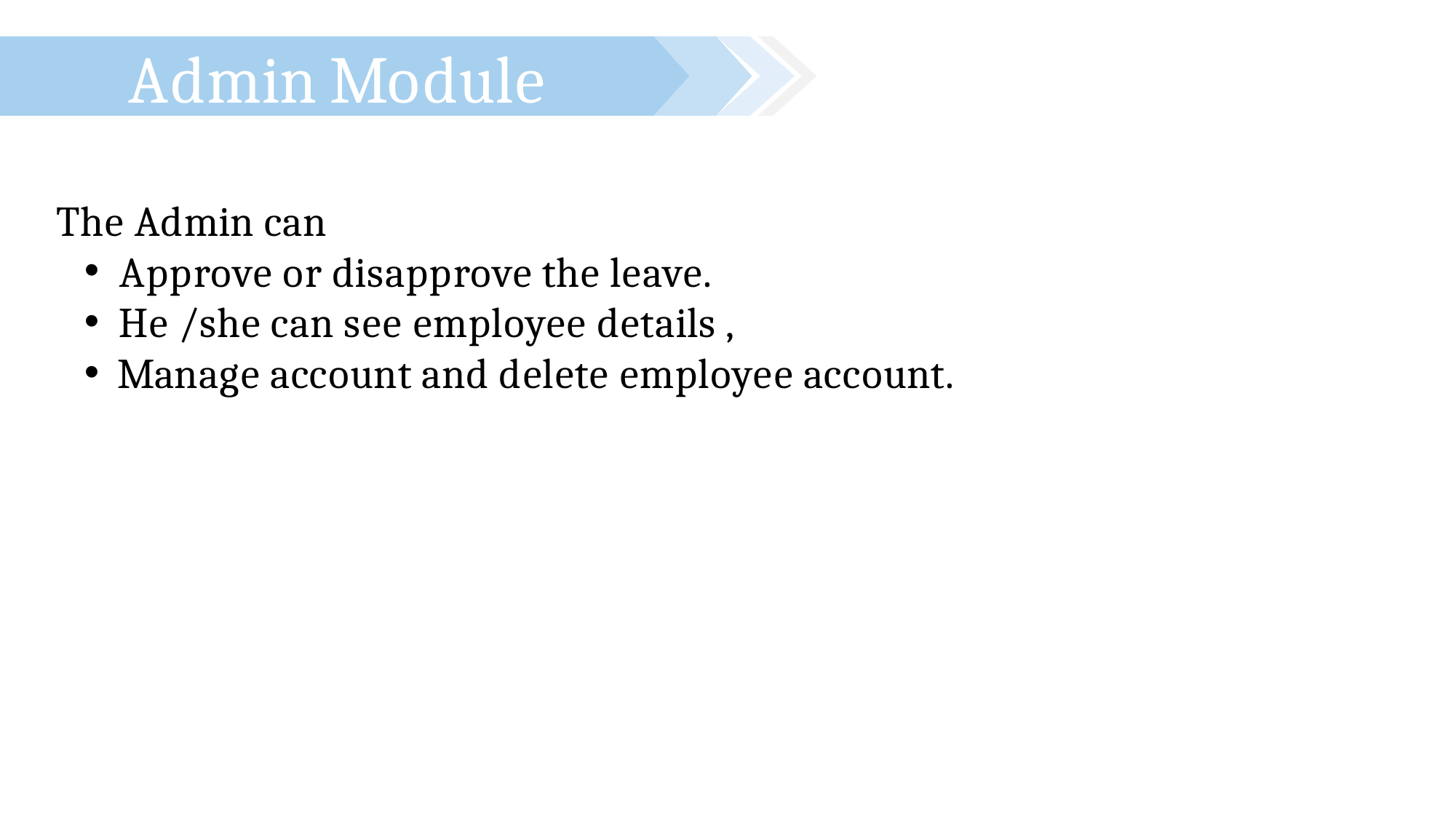

Admin Module

The Admin can
 Approve or disapprove the leave.
 He /she can see employee details ,
 Manage account and delete employee account.